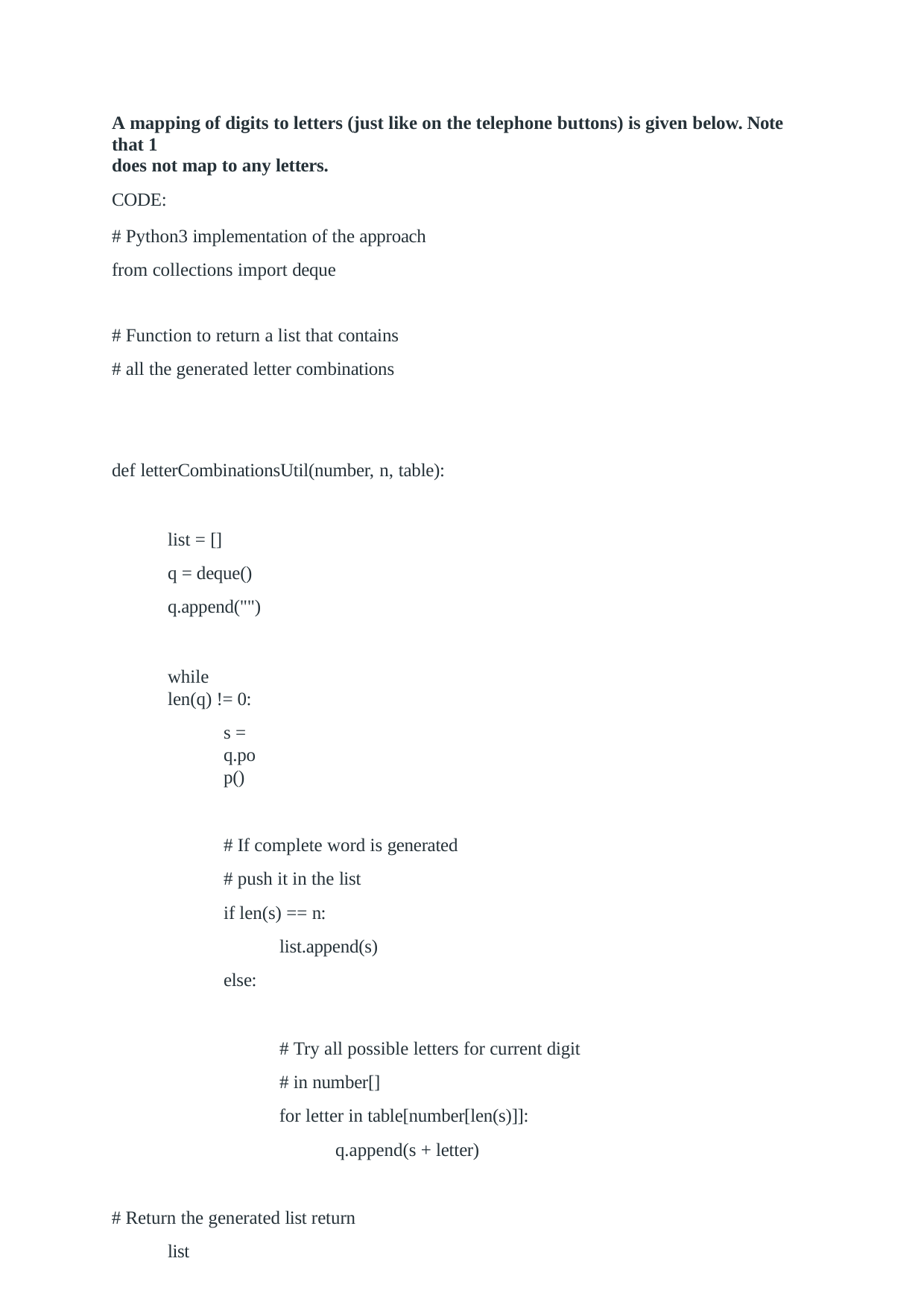

A mapping of digits to letters (just like on the telephone buttons) is given below. Note that 1
does not map to any letters.
CODE:
# Python3 implementation of the approach from collections import deque

# Function to return a list that contains # all the generated letter combinations
def letterCombinationsUtil(number, n, table):

list = []
q = deque() q.append("")

while len(q) != 0:
s = q.pop()

# If complete word is generated # push it in the list
if len(s) == n:
list.append(s)
else:

# Try all possible letters for current digit # in number[]
for letter in table[number[len(s)]]: q.append(s + letter)

# Return the generated list return list